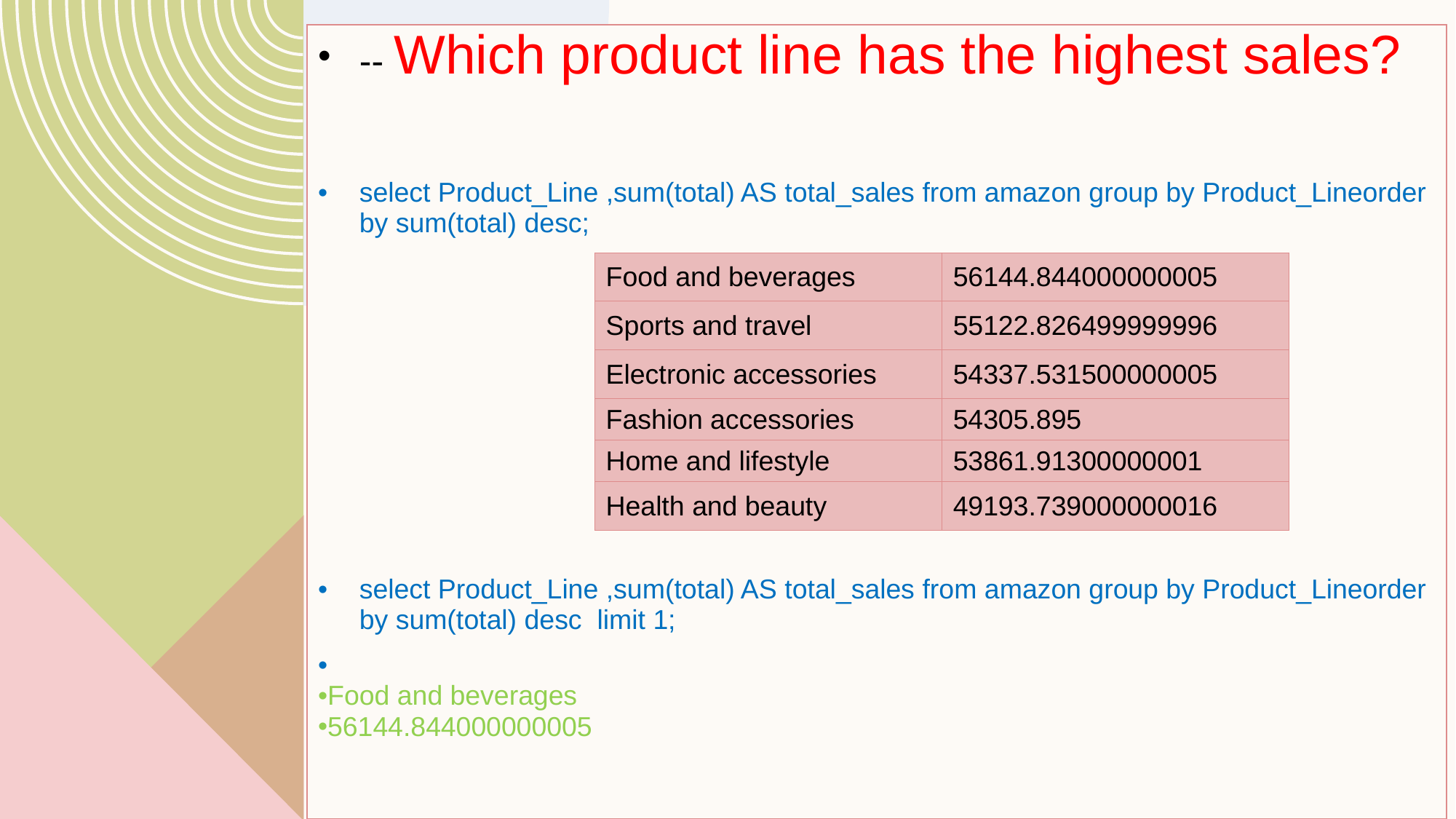

-- Which product line has the highest sales?

select Product_Line ,sum(total) AS total_sales from amazon group by Product_Lineorder by sum(total) desc;

select Product_Line ,sum(total) AS total_sales from amazon group by Product_Lineorder by sum(total) desc  limit 1;

Food and beverages
56144.844000000005

| Food and beverages | 56144.844000000005 |
| --- | --- |
| Sports and travel | 55122.826499999996 |
| Electronic accessories | 54337.531500000005 |
| Fashion accessories | 54305.895 |
| Home and lifestyle | 53861.91300000001 |
| Health and beauty | 49193.739000000016 |